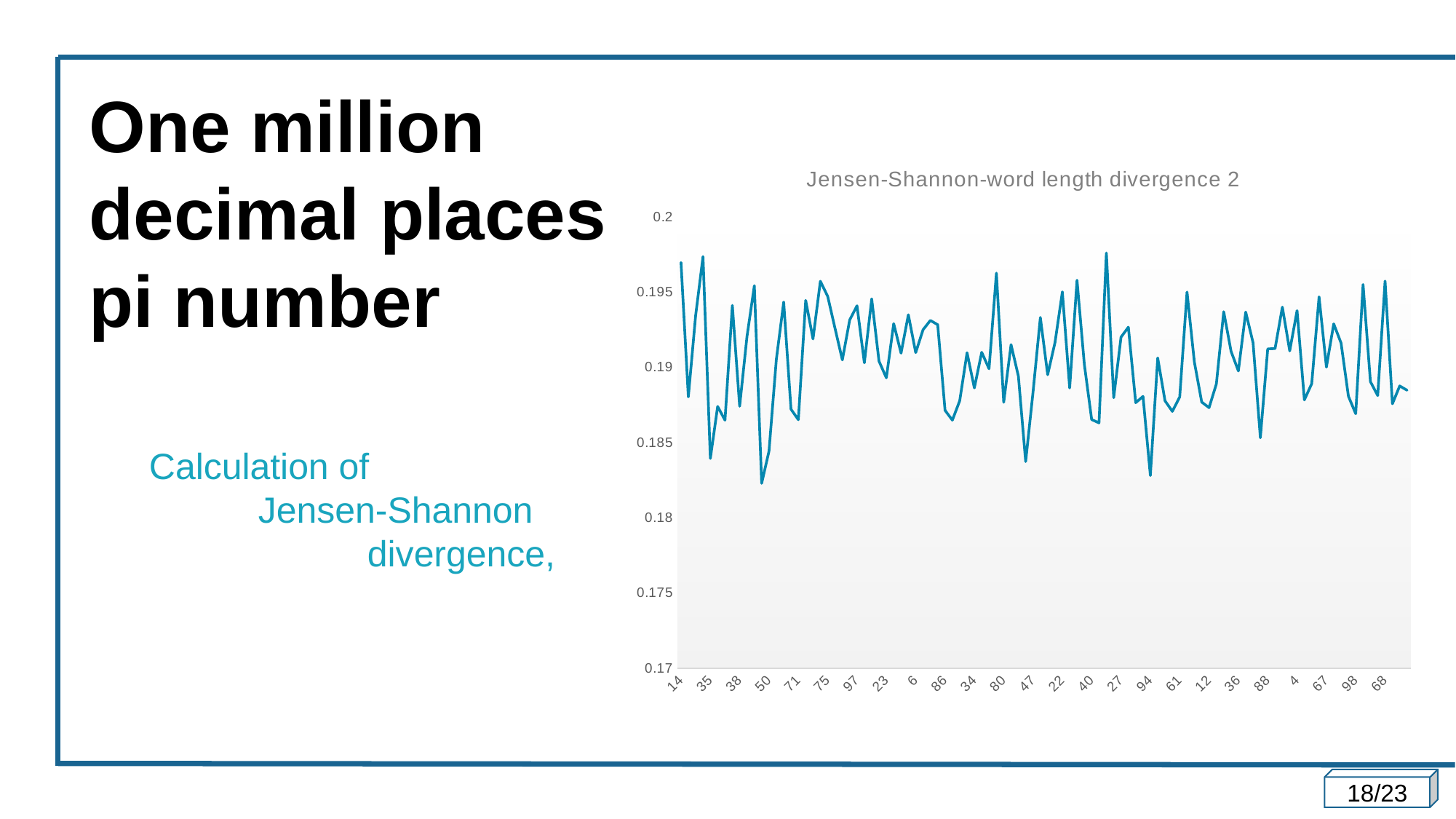

One million decimal places pi number

### Chart: Jensen-Shannon-word length divergence 2

| Category | جنسن-شنون |
|---|---|
| 14 | 0.196974 |
| 15 | 0.188038 |
| 92 | 0.193457 |
| 65 | 0.19737 |
| 35 | 0.183936 |
| 89 | 0.187402 |
| 79 | 0.186487 |
| 32 | 0.194118 |
| 38 | 0.187413 |
| 46 | 0.192057 |
| 26 | 0.195433 |
| 43 | 0.182285 |
| 50 | 0.184426 |
| 28 | 0.19053 |
| 84 | 0.194341 |
| 19 | 0.187214 |
| 71 | 0.186519 |
| 69 | 0.194453 |
| 39 | 0.191888 |
| 93 | 0.195728 |
| 75 | 0.194723 |
| 10 | 0.192601 |
| 58 | 0.190493 |
| 20 | 0.193152 |
| 97 | 0.194097 |
| 49 | 0.190301 |
| 44 | 0.194555 |
| 59 | 0.19041 |
| 23 | 0.189301 |
| 7 | 0.192909 |
| 81 | 0.190944 |
| 64 | 0.193497 |
| 6 | 0.19098 |
| 62 | 0.1925 |
| 8 | 0.193121 |
| 99 | 0.192836 |
| 86 | 0.187142 |
| 3 | 0.186488 |
| 48 | 0.187775 |
| 25 | 0.190973 |
| 34 | 0.18863 |
| 21 | 0.191002 |
| 17 | 0.189906 |
| 82 | 0.196269 |
| 80 | 0.187676 |
| 51 | 0.191511 |
| 30 | 0.18941 |
| 66 | 0.183734 |
| 47 | 0.18834 |
| 9 | 0.193317 |
| 60 | 0.189512 |
| 95 | 0.191655 |
| 22 | 0.19502 |
| 31 | 0.188628 |
| 72 | 0.195794 |
| 53 | 0.190188 |
| 40 | 0.18653 |
| 11 | 0.186307 |
| 45 | 0.197609 |
| 2 | 0.18798 |
| 27 | 0.192009 |
| 1 | 0.192671 |
| 85 | 0.18765 |
| 55 | 0.18807 |
| 94 | 0.182806 |
| 54 | 0.190627 |
| 96 | 0.187776 |
| 33 | 0.187073 |
| 61 | 0.188033 |
| 56 | 0.195007 |
| 37 | 0.190356 |
| 78 | 0.187694 |
| 12 | 0.187319 |
| 90 | 0.1889 |
| 91 | 0.193701 |
| 13 | 0.191067 |
| 36 | 0.189758 |
| 73 | 0.193676 |
| 87 | 0.191637 |
| 0 | 0.185316 |
| 88 | 0.19123 |
| 52 | 0.191249 |
| 29 | 0.194006 |
| 5 | 0.191095 |
| 4 | 0.193774 |
| 70 | 0.187837 |
| 57 | 0.188913 |
| 74 | 0.194689 |
| 67 | 0.190016 |
| 18 | 0.192892 |
| 24 | 0.191618 |
| 83 | 0.188082 |
| 98 | 0.186916 |
| 63 | 0.195508 |
| 77 | 0.189051 |
| 76 | 0.188124 |
| 68 | 0.195737 |
| 42 | 0.187577 |
| 41 | 0.188765 |
| 16 | 0.188477 |
Calculation of
	Jensen-Shannon 			divergence,
18/23